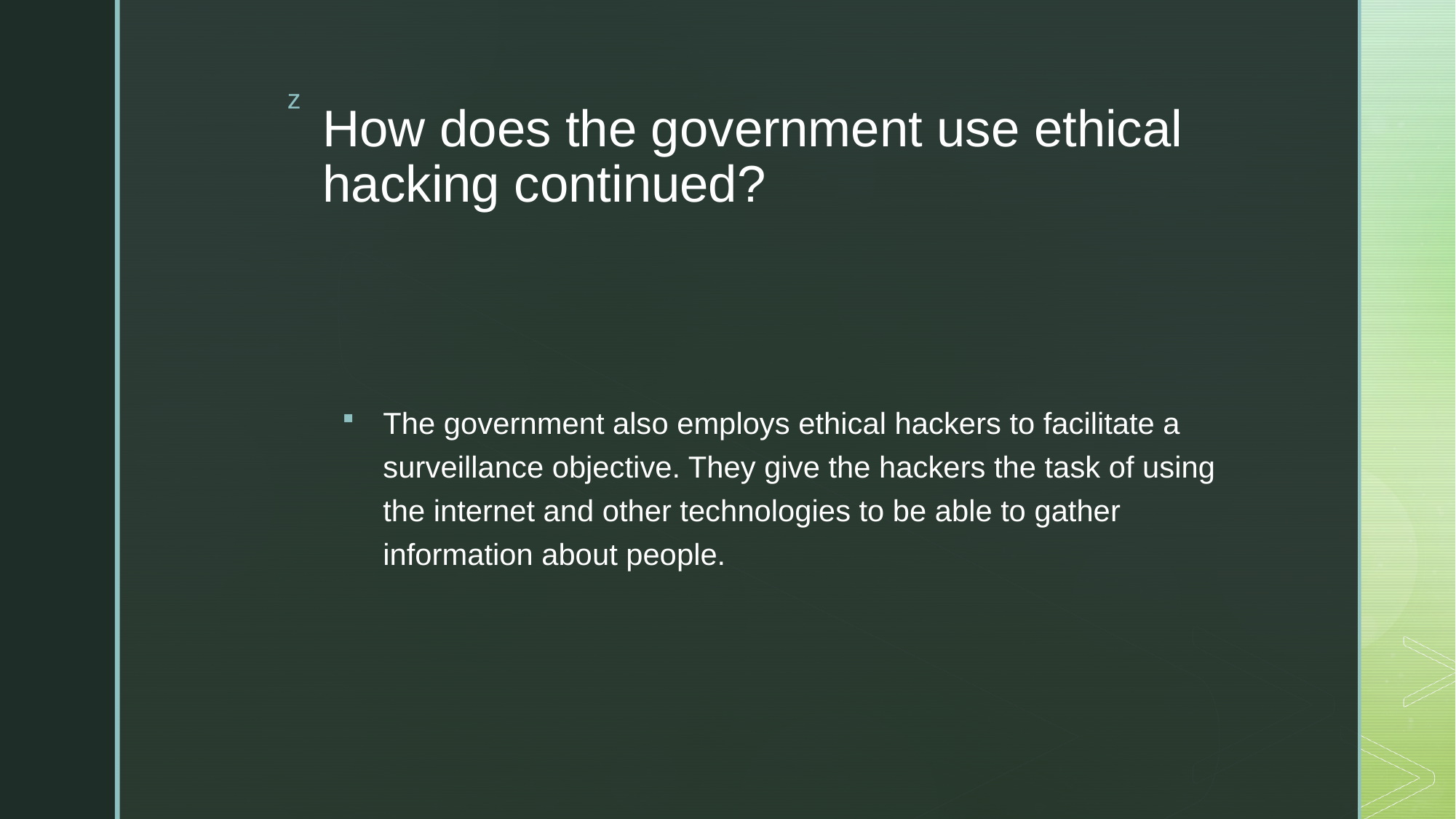

# How does the government use ethical hacking continued?
The government also employs ethical hackers to facilitate a surveillance objective. They give the hackers the task of using the internet and other technologies to be able to gather information about people.